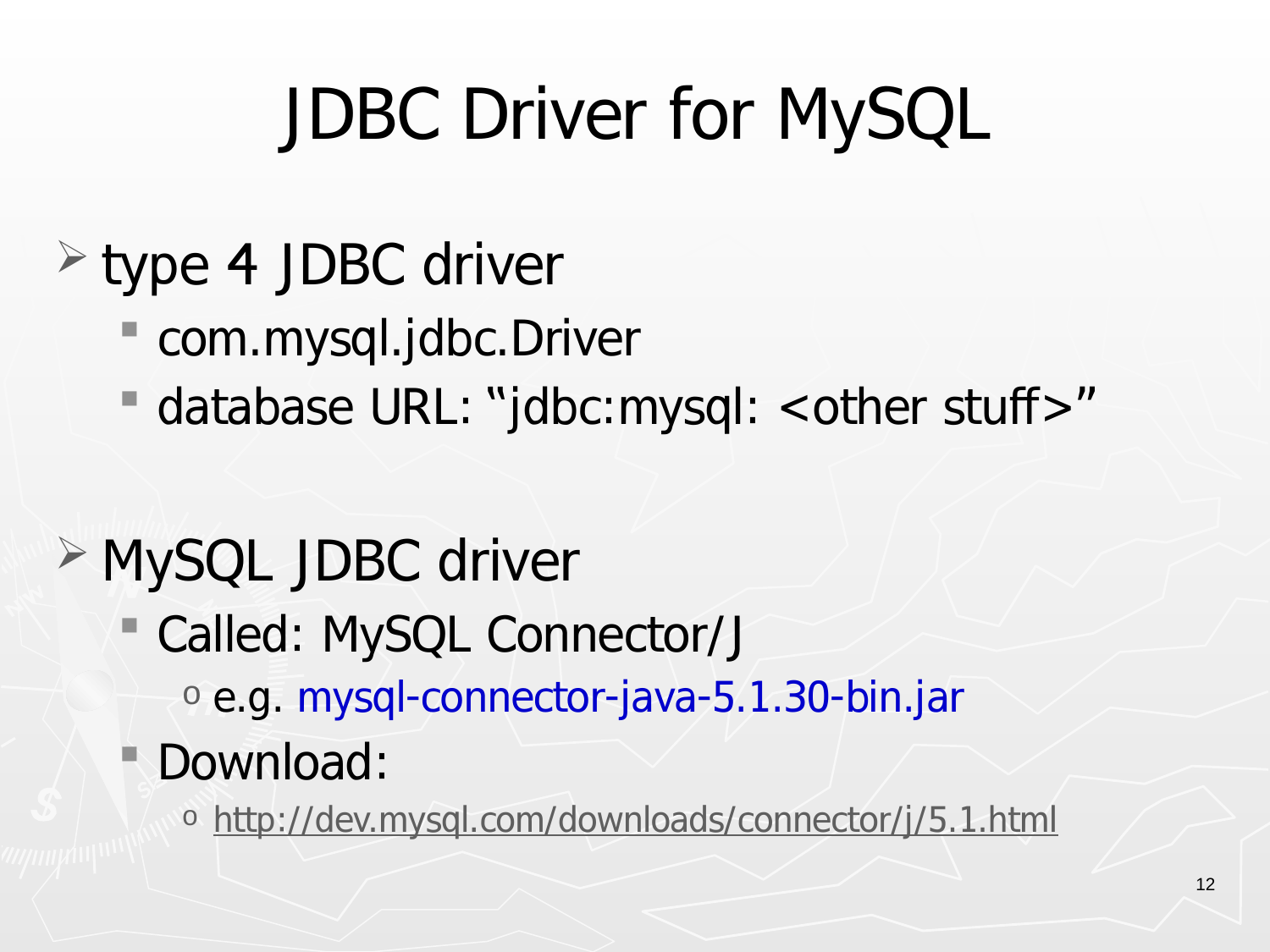

# JDBC Driver for MySQL
type 4 JDBC driver
com.mysql.jdbc.Driver
database URL: “jdbc:mysql: <other stuff>”

MySQL JDBC driver
Called: MySQL Connector/J
e.g. mysql-connector-java-5.1.30-bin.jar
Download:
http://dev.mysql.com/downloads/connector/j/5.1.html
12